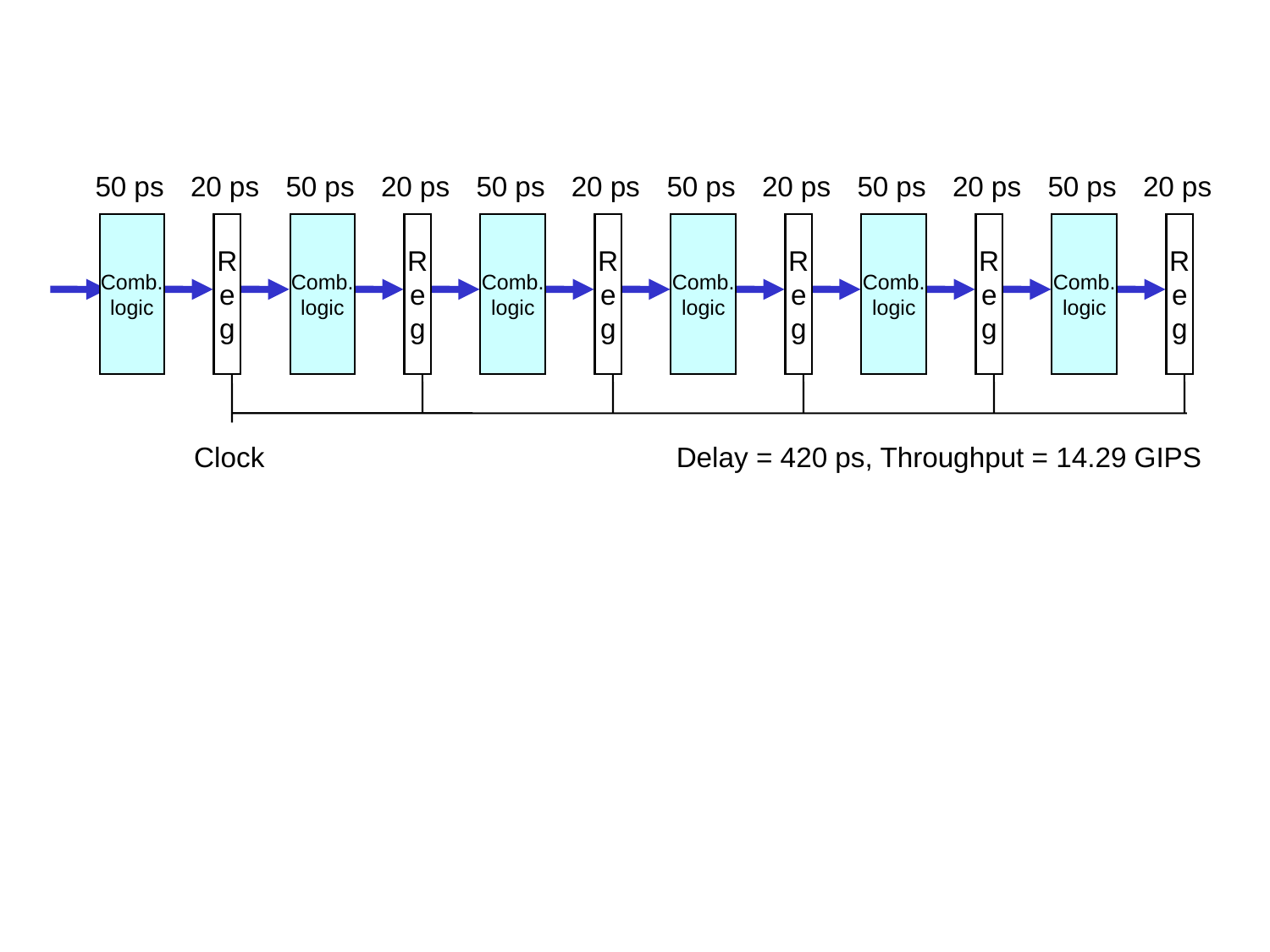

50 ps
20 ps
50 ps
20 ps
50 ps
20 ps
50 ps
20 ps
50 ps
20 ps
50 ps
20 ps
Comb.
logic
R
e
g
Comb.
logic
R
e
g
Comb.
logic
R
e
g
Comb.
logic
R
e
g
Comb.
logic
R
e
g
Comb.
logic
R
e
g

Clock
Delay = 420 ps, Throughput = 14.29 GIPS